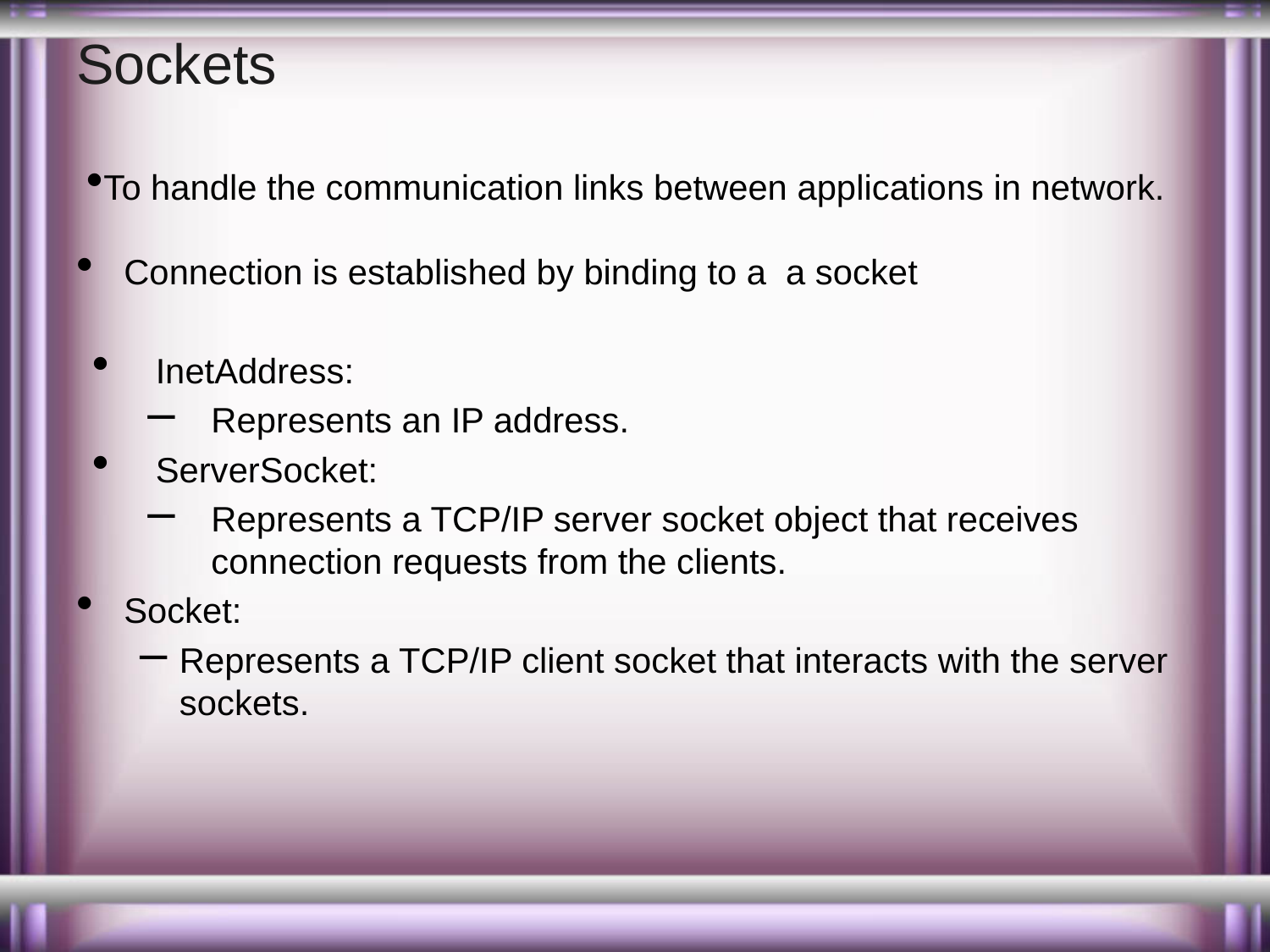

# Sockets
To handle the communication links between applications in network.
Connection is established by binding to a  a socket

InetAddress:
Represents an IP address.
ServerSocket:
Represents a TCP/IP server socket object that receives connection requests from the clients.
Socket:
Represents a TCP/IP client socket that interacts with the server sockets.